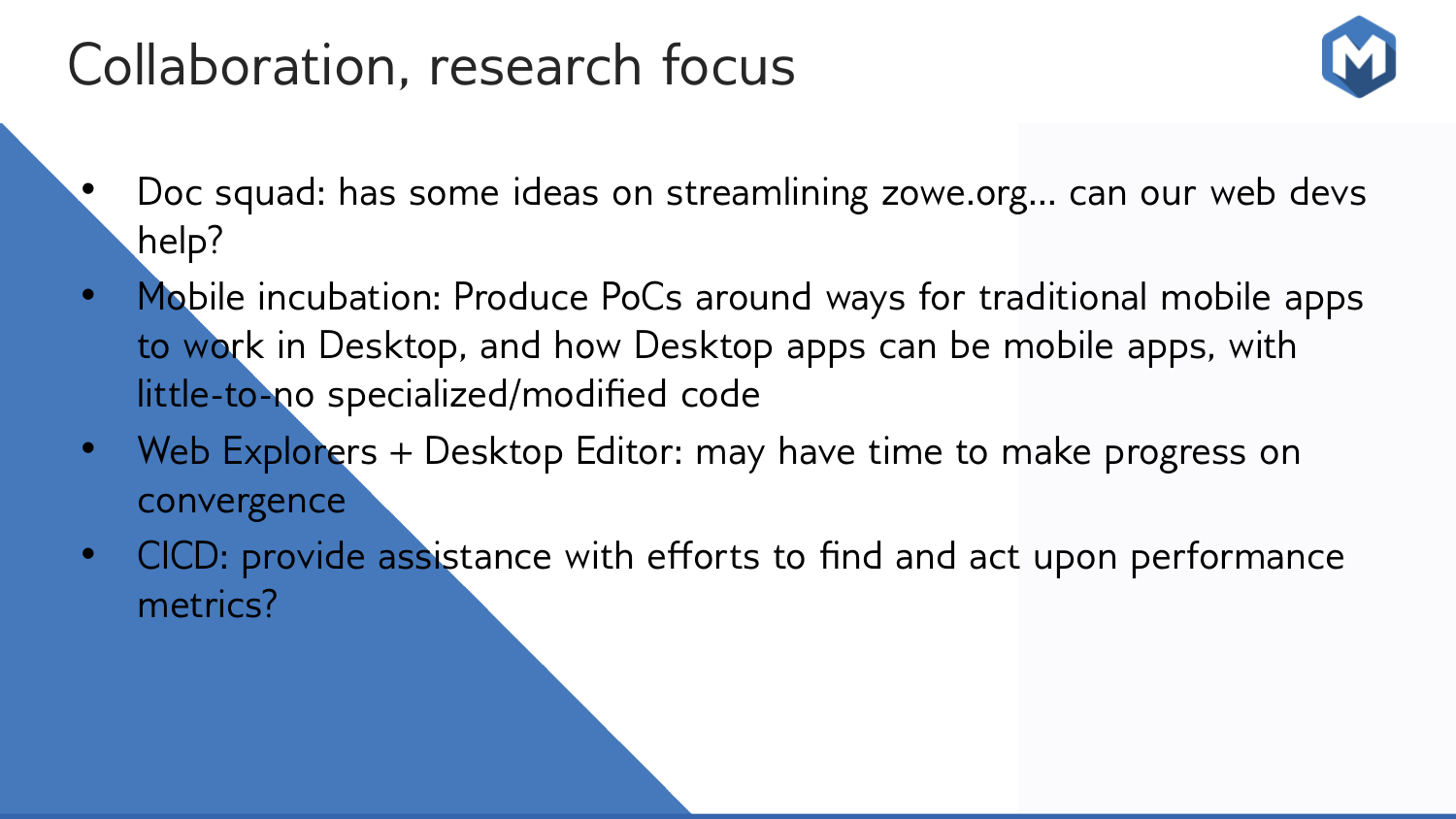

Collaboration, research focus
Doc squad: has some ideas on streamlining zowe.org... can our web devs help?
Mobile incubation: Produce PoCs around ways for traditional mobile apps to work in Desktop, and how Desktop apps can be mobile apps, with little-to-no specialized/modified code
Web Explorers + Desktop Editor: may have time to make progress on convergence
CICD: provide assistance with efforts to find and act upon performance metrics?